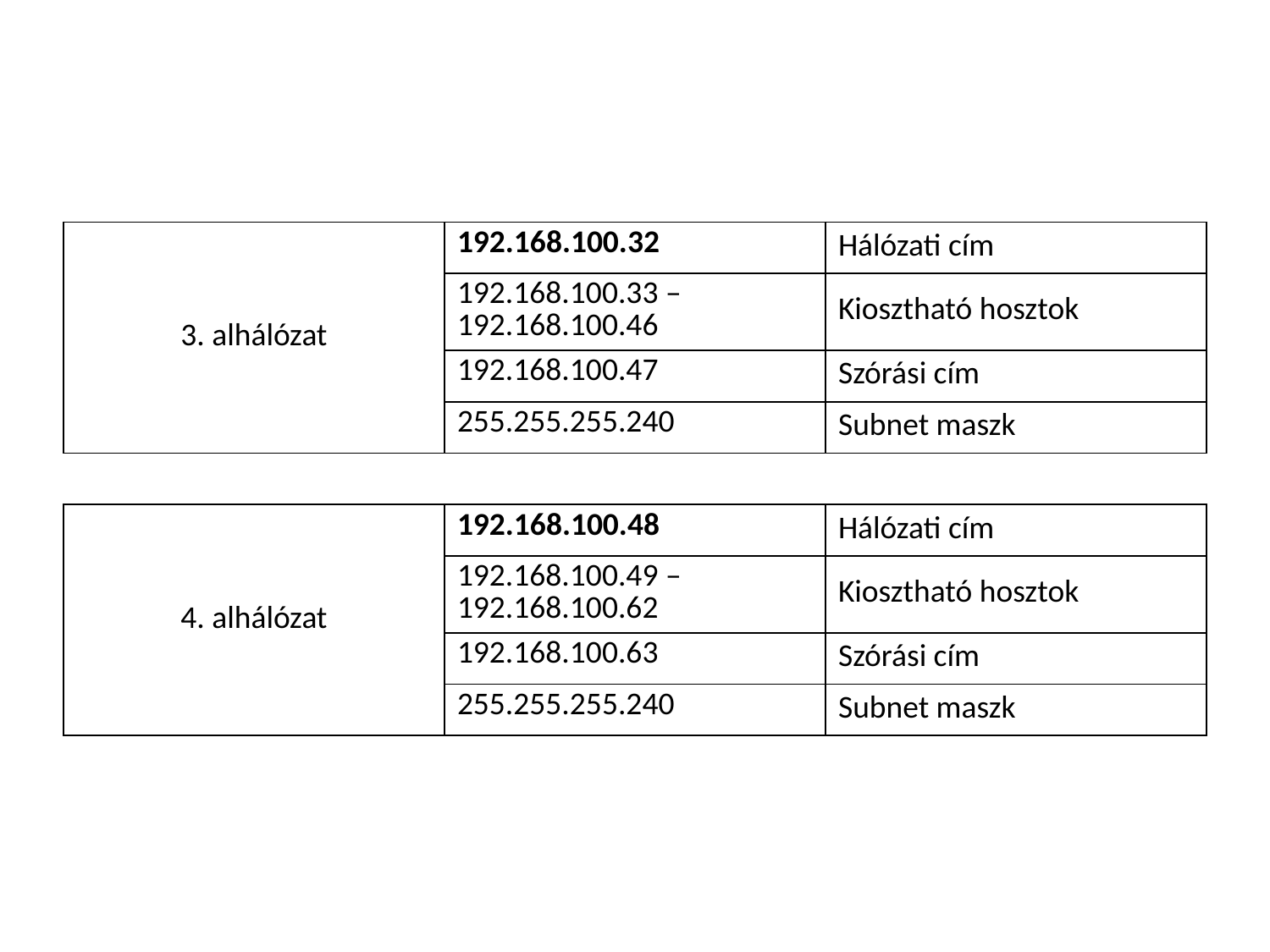

#
| 3. alhálózat | 192.168.100.32 | Hálózati cím |
| --- | --- | --- |
|  | 192.168.100.33 – 192.168.100.46 | Kiosztható hosztok |
|  | 192.168.100.47 | Szórási cím |
|  | 255.255.255.240 | Subnet maszk |
|  |  |  |
| 4. alhálózat | 192.168.100.48 | Hálózati cím |
|  | 192.168.100.49 – 192.168.100.62 | Kiosztható hosztok |
|  | 192.168.100.63 | Szórási cím |
|  | 255.255.255.240 | Subnet maszk |